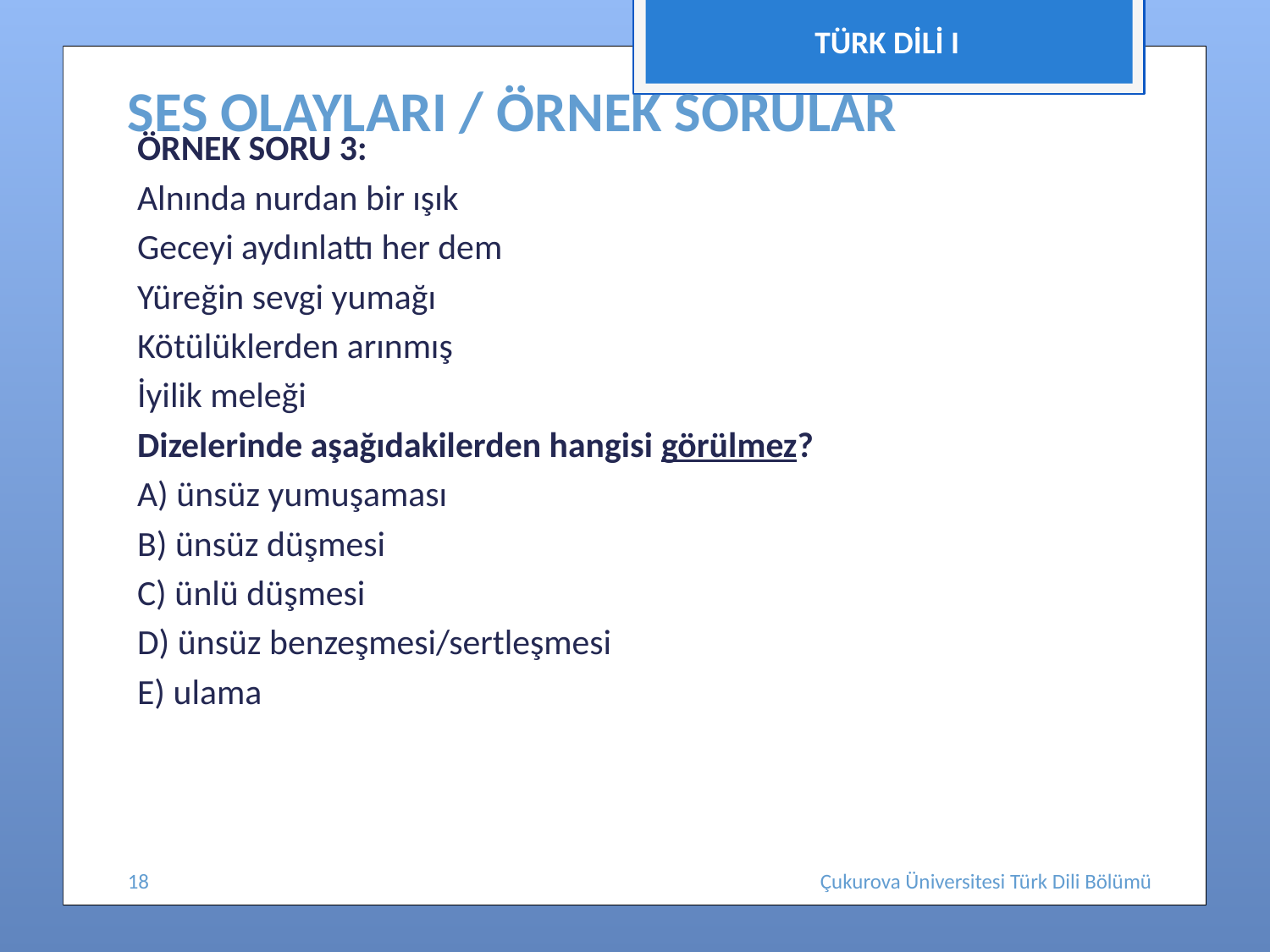

TÜRK DİLİ I
# SES OLAYLARI / ÖRNEK SORULAR
ÖRNEK SORU 3:
Alnında nurdan bir ışık
Geceyi aydınlattı her dem
Yüreğin sevgi yumağı
Kötülüklerden arınmış
İyilik meleği
Dizelerinde aşağıdakilerden hangisi görülmez?
A) ünsüz yumuşaması
B) ünsüz düşmesi
C) ünlü düşmesi
D) ünsüz benzeşmesi/sertleşmesi
E) ulama
18
Çukurova Üniversitesi Türk Dili Bölümü